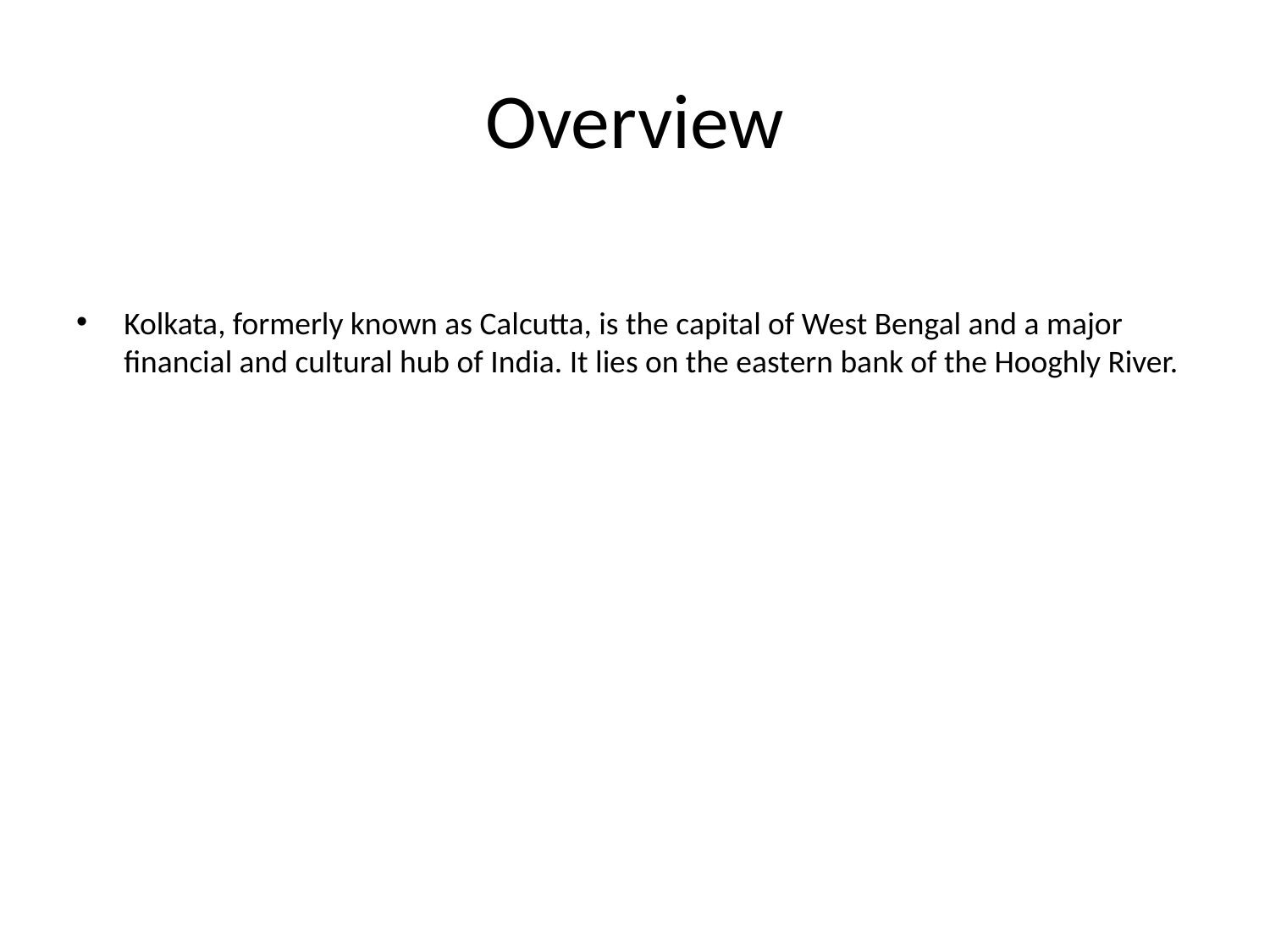

# Overview

Kolkata, formerly known as Calcutta, is the capital of West Bengal and a major financial and cultural hub of India. It lies on the eastern bank of the Hooghly River.